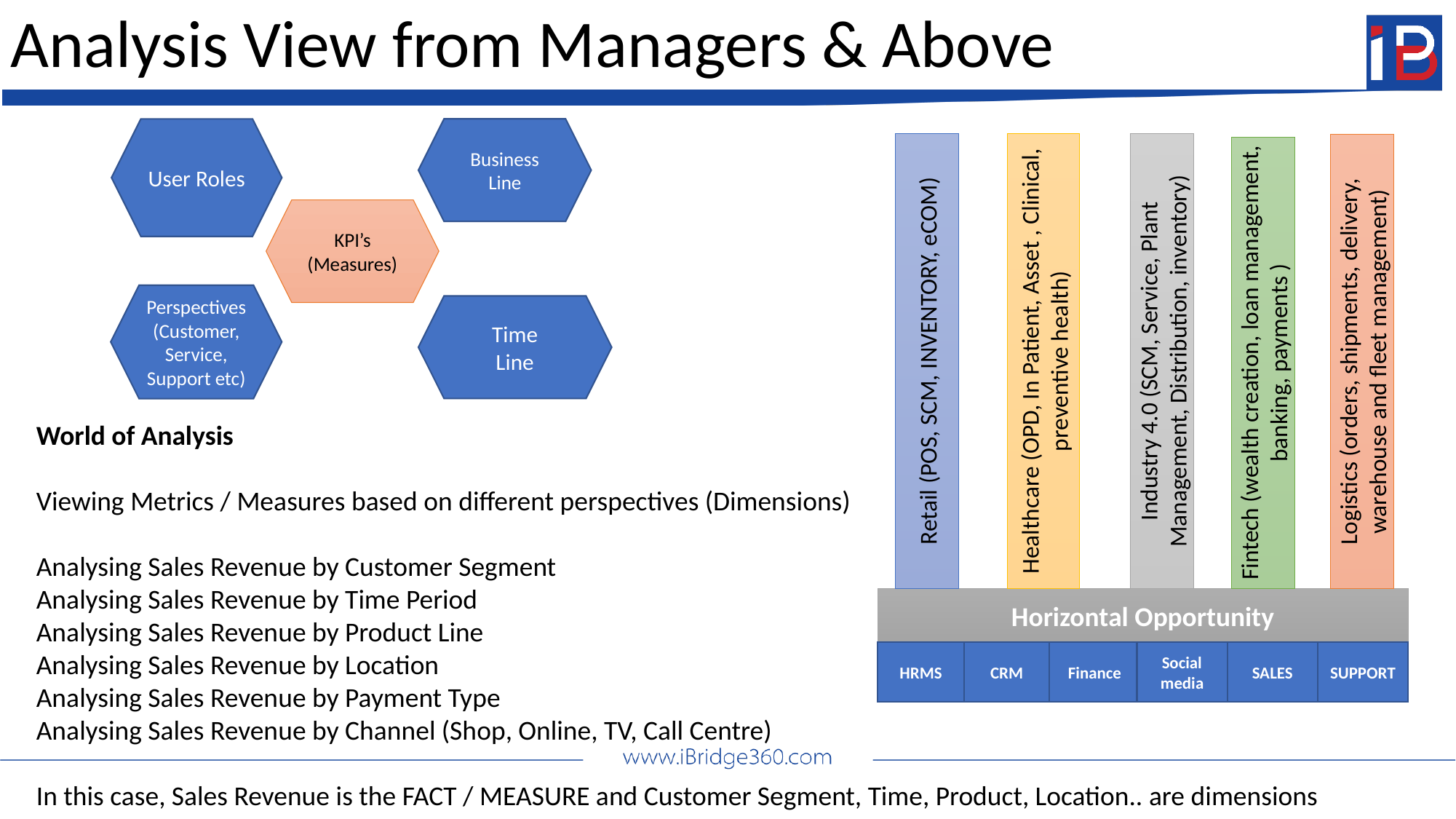

# Analysis View from Managers & Above
User Roles
Business Line
Retail (POS, SCM, INVENTORY, eCOM)
Healthcare (OPD, In Patient, Asset , Clinical, preventive health)
Industry 4.0 (SCM, Service, Plant Management, Distribution, inventory)
Logistics (orders, shipments, delivery, warehouse and fleet management)
Fintech (wealth creation, loan management, banking, payments )
KPI’s
(Measures)
Perspectives
(Customer, Service, Support etc)
Time
Line
World of Analysis

Viewing Metrics / Measures based on different perspectives (Dimensions)

Analysing Sales Revenue by Customer Segment
Analysing Sales Revenue by Time Period
Analysing Sales Revenue by Product Line
Analysing Sales Revenue by Location
Analysing Sales Revenue by Payment Type
Analysing Sales Revenue by Channel (Shop, Online, TV, Call Centre)

In this case, Sales Revenue is the FACT / MEASURE and Customer Segment, Time, Product, Location.. are dimensions
Horizontal Opportunity
HRMS
CRM
Finance
Social media
SALES
SUPPORT